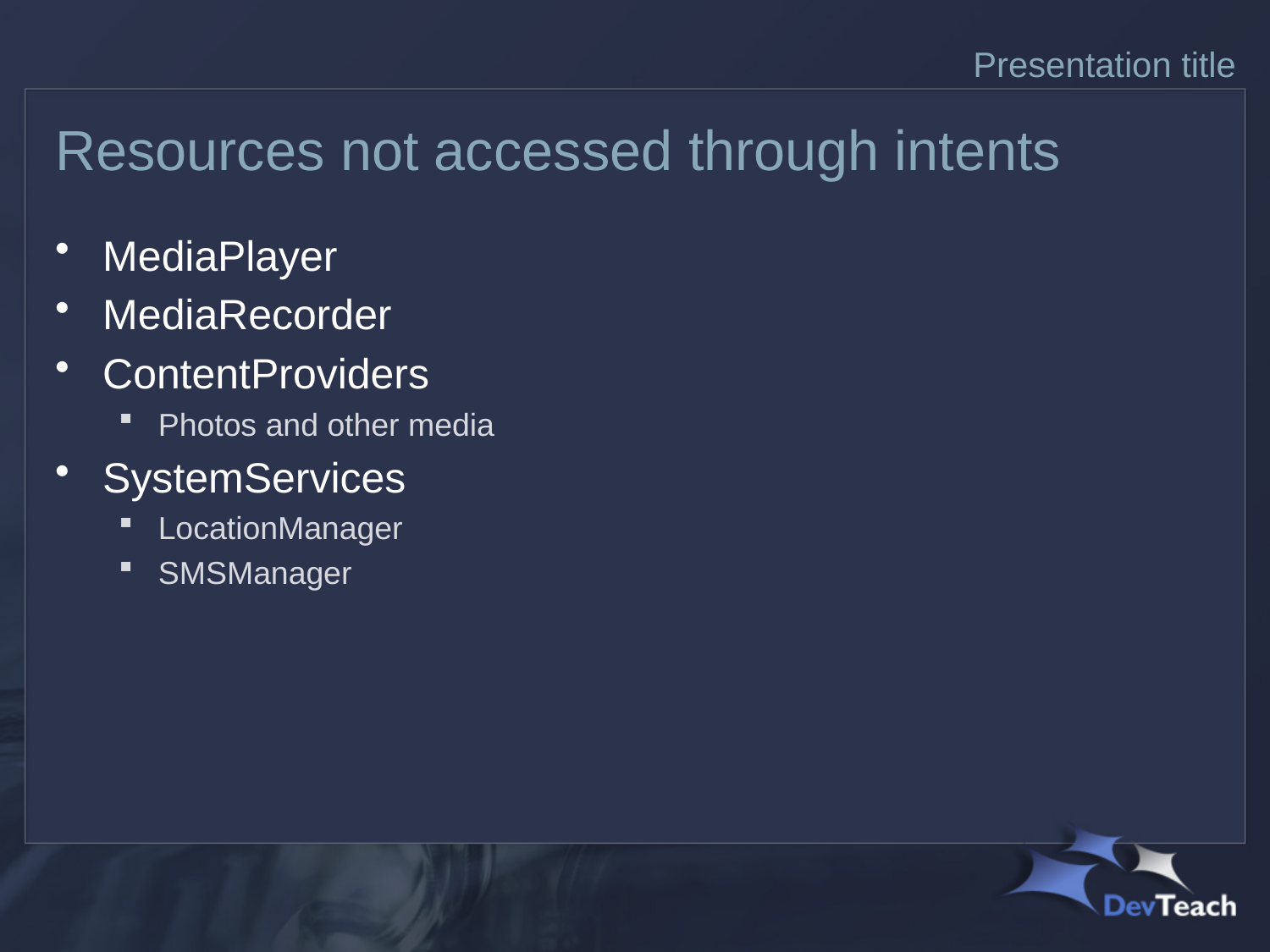

Presentation title
# Resources not accessed through intents
MediaPlayer
MediaRecorder
ContentProviders
Photos and other media
SystemServices
LocationManager
SMSManager